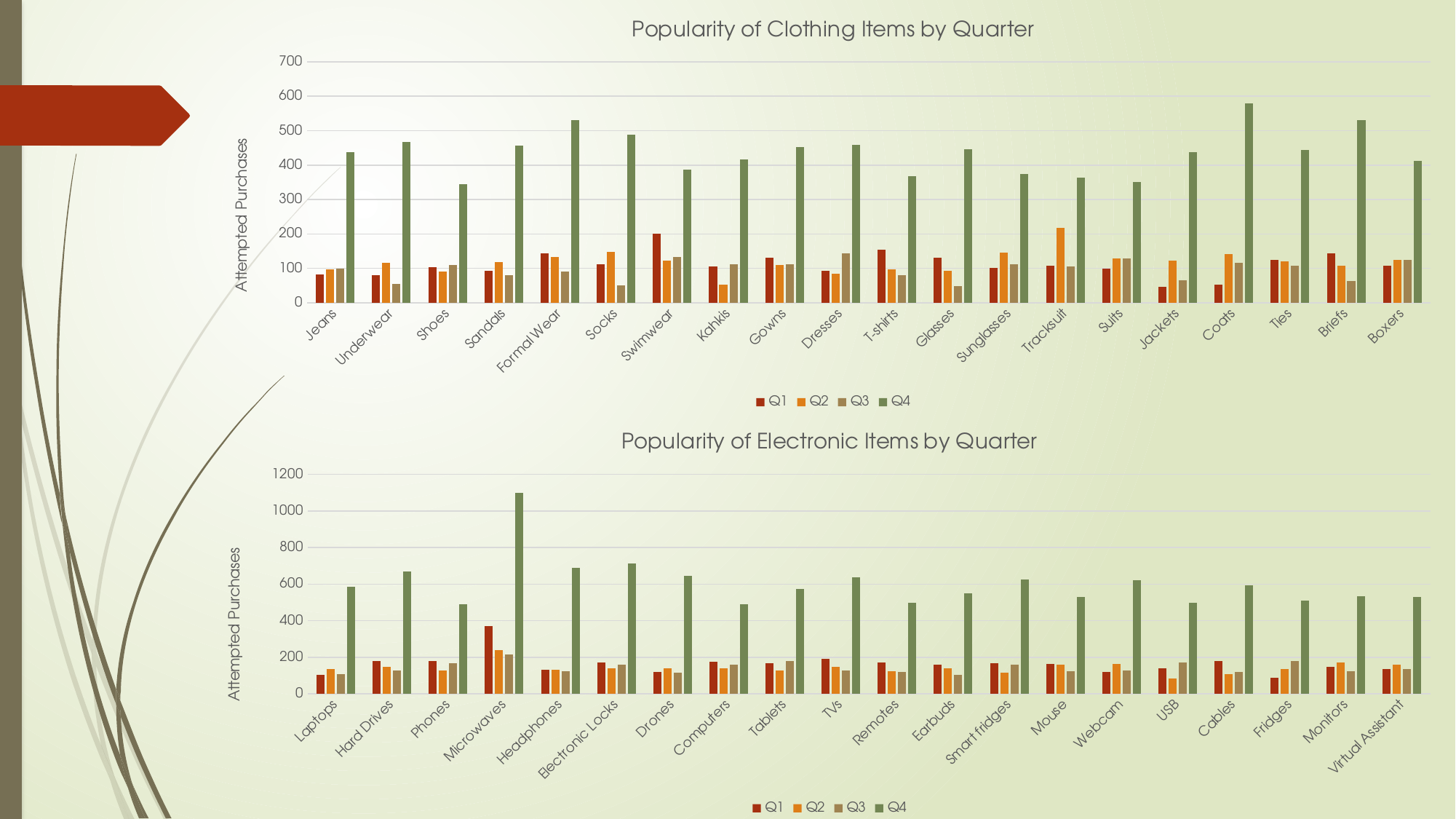

### Chart: Popularity of Clothing Items by Quarter

| Category | Q1 | Q2 | Q3 | Q4 |
|---|---|---|---|---|
| Jeans | 83.0 | 97.0 | 100.0 | 438.0 |
| Underwear | 80.0 | 116.0 | 56.0 | 468.0 |
| Shoes | 103.0 | 91.0 | 110.0 | 345.0 |
| Sandals | 94.0 | 119.0 | 81.0 | 457.0 |
| Formal Wear | 143.0 | 133.0 | 91.0 | 530.0 |
| Socks | 111.0 | 149.0 | 50.0 | 489.0 |
| Swimwear | 200.0 | 122.0 | 134.0 | 387.0 |
| Kahkis | 105.0 | 52.0 | 112.0 | 417.0 |
| Gowns | 132.0 | 110.0 | 111.0 | 453.0 |
| Dresses | 93.0 | 85.0 | 143.0 | 458.0 |
| T-shirts | 154.0 | 97.0 | 81.0 | 367.0 |
| Glasses | 132.0 | 92.0 | 49.0 | 446.0 |
| Sunglasses | 101.0 | 145.0 | 111.0 | 375.0 |
| Tracksuit | 108.0 | 218.0 | 106.0 | 364.0 |
| Suits | 99.0 | 130.0 | 129.0 | 352.0 |
| Jackets | 47.0 | 122.0 | 66.0 | 438.0 |
| Coats | 52.0 | 142.0 | 117.0 | 580.0 |
| Ties | 124.0 | 120.0 | 108.0 | 444.0 |
| Briefs | 143.0 | 108.0 | 64.0 | 531.0 |
| Boxers | 107.0 | 124.0 | 124.0 | 413.0 |

### Chart: Popularity of Electronic Items by Quarter

| Category | Q1 | Q2 | Q3 | Q4 |
|---|---|---|---|---|
| Laptops | 105.0 | 134.0 | 107.0 | 585.0 |
| Hard Drives | 179.0 | 149.0 | 127.0 | 670.0 |
| Phones | 180.0 | 126.0 | 166.0 | 491.0 |
| Microwaves | 371.0 | 237.0 | 216.0 | 1099.0 |
| Headphones | 130.0 | 133.0 | 125.0 | 688.0 |
| Electronic Locks | 172.0 | 138.0 | 158.0 | 713.0 |
| Drones | 120.0 | 141.0 | 114.0 | 644.0 |
| Computers | 174.0 | 141.0 | 159.0 | 488.0 |
| Tablets | 166.0 | 129.0 | 178.0 | 572.0 |
| TVs | 191.0 | 148.0 | 127.0 | 636.0 |
| Remotes | 172.0 | 125.0 | 121.0 | 498.0 |
| Earbuds | 161.0 | 140.0 | 105.0 | 550.0 |
| Smart fridges | 169.0 | 115.0 | 160.0 | 626.0 |
| Mouse | 163.0 | 159.0 | 123.0 | 531.0 |
| Webcam | 118.0 | 162.0 | 128.0 | 621.0 |
| USB | 141.0 | 84.0 | 172.0 | 496.0 |
| Cables | 178.0 | 107.0 | 120.0 | 595.0 |
| Fridges | 86.0 | 137.0 | 180.0 | 511.0 |
| Monitors | 149.0 | 170.0 | 124.0 | 534.0 |
| Virtual Assistant | 135.0 | 158.0 | 137.0 | 528.0 |